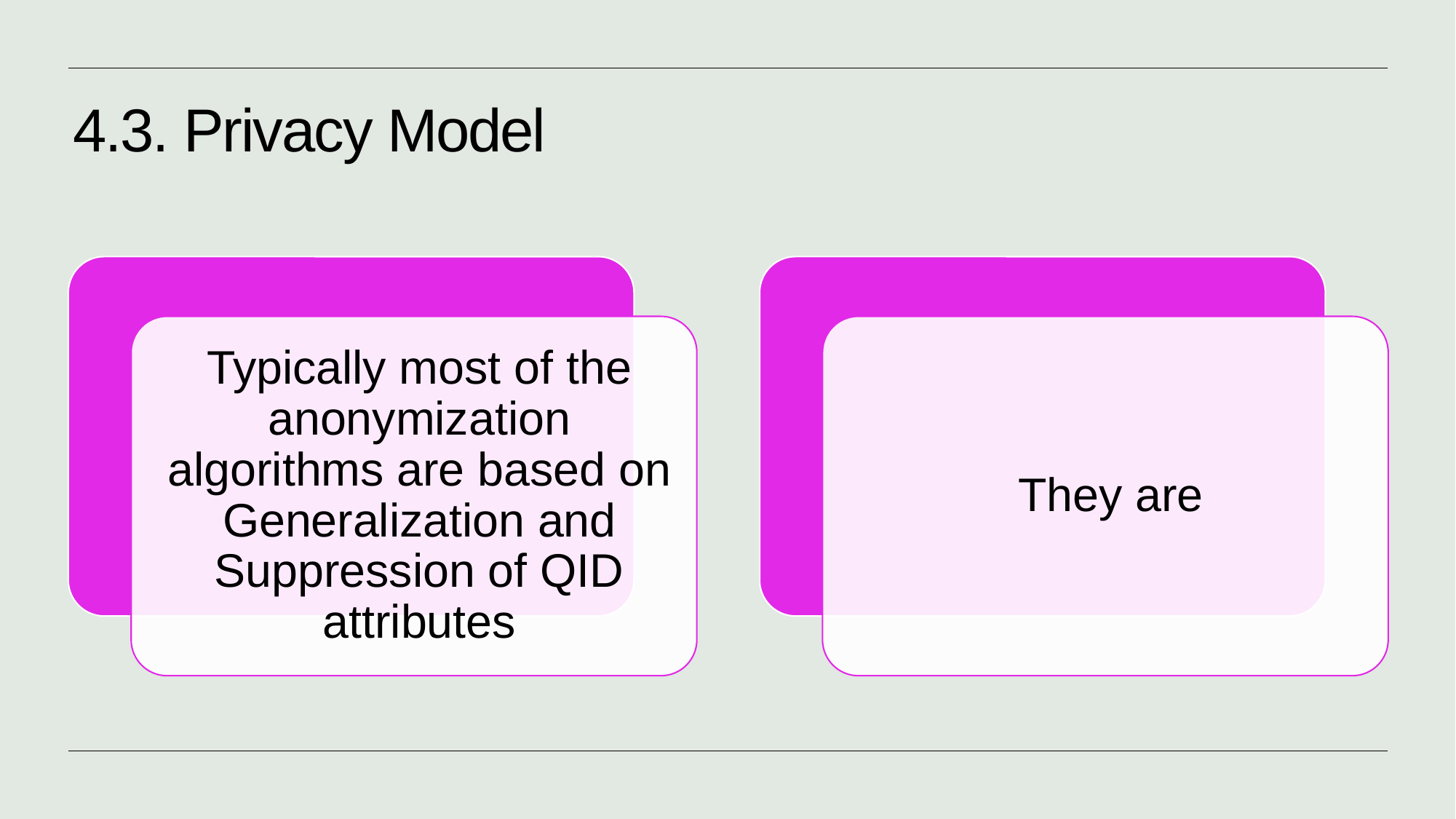

# 4.3. Privacy Model
Typically most of the anonymization algorithms are based on Generalization and Suppression of QID attributes
They are